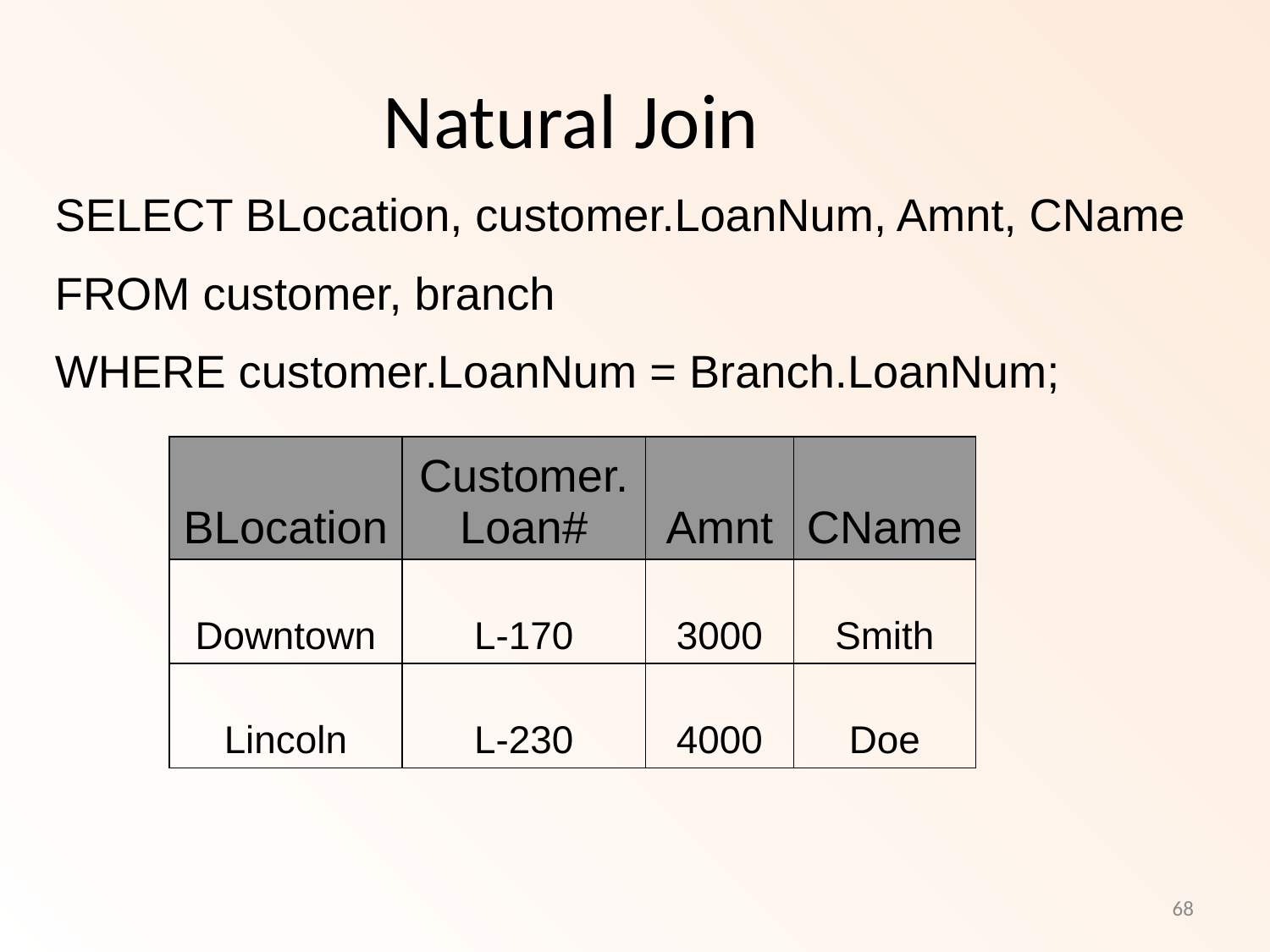

Natural Join
SELECT BLocation, customer.LoanNum, Amnt, CName
FROM customer, branch
WHERE customer.LoanNum = Branch.LoanNum;
| BLocation | Customer. Loan# | Amnt | CName |
| --- | --- | --- | --- |
| Downtown | L-170 | 3000 | Smith |
| Lincoln | L-230 | 4000 | Doe |
68